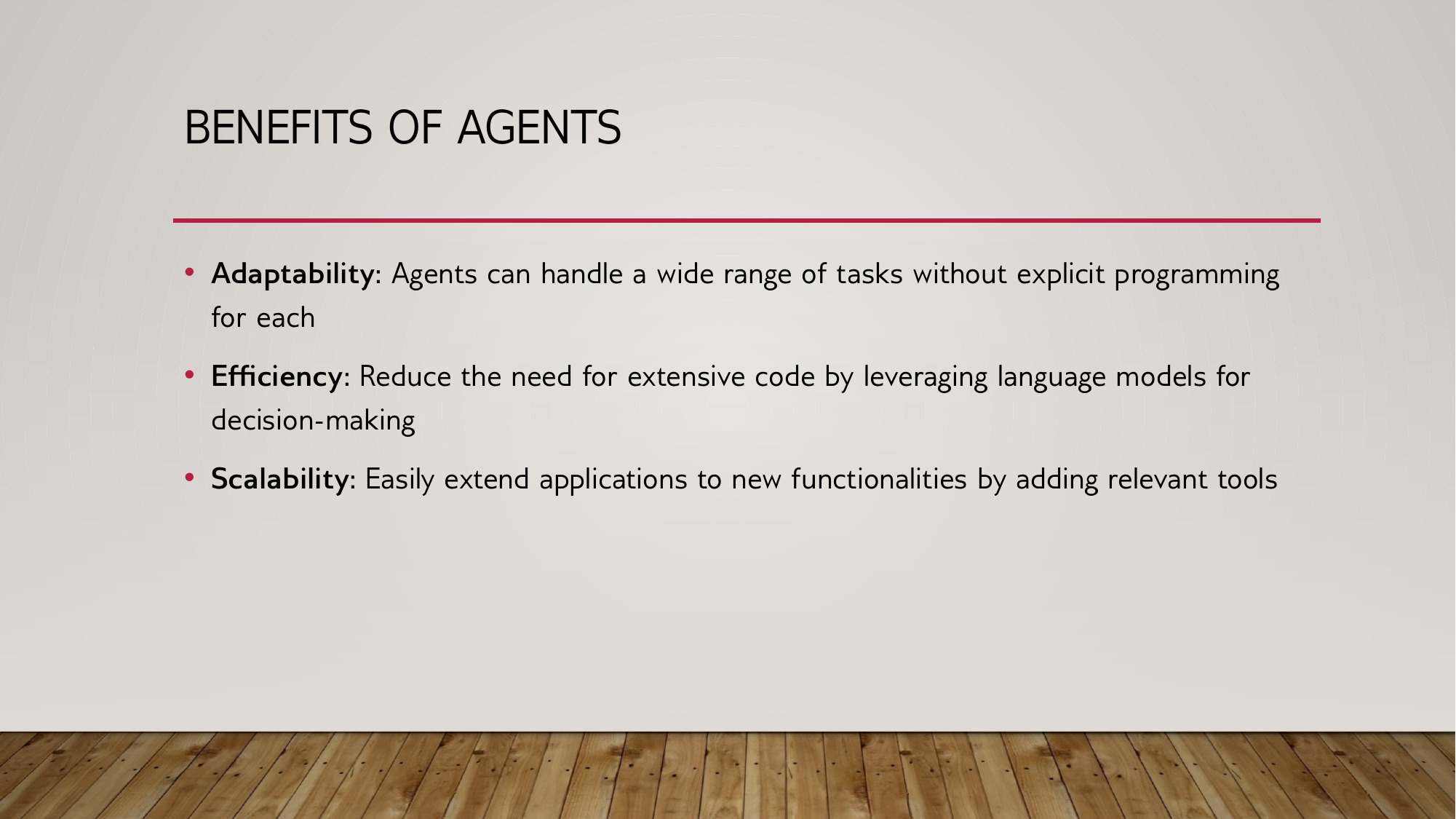

# Benefits of Agents
Adaptability: Agents can handle a wide range of tasks without explicit programming for each
Efficiency: Reduce the need for extensive code by leveraging language models for decision-making
Scalability: Easily extend applications to new functionalities by adding relevant tools